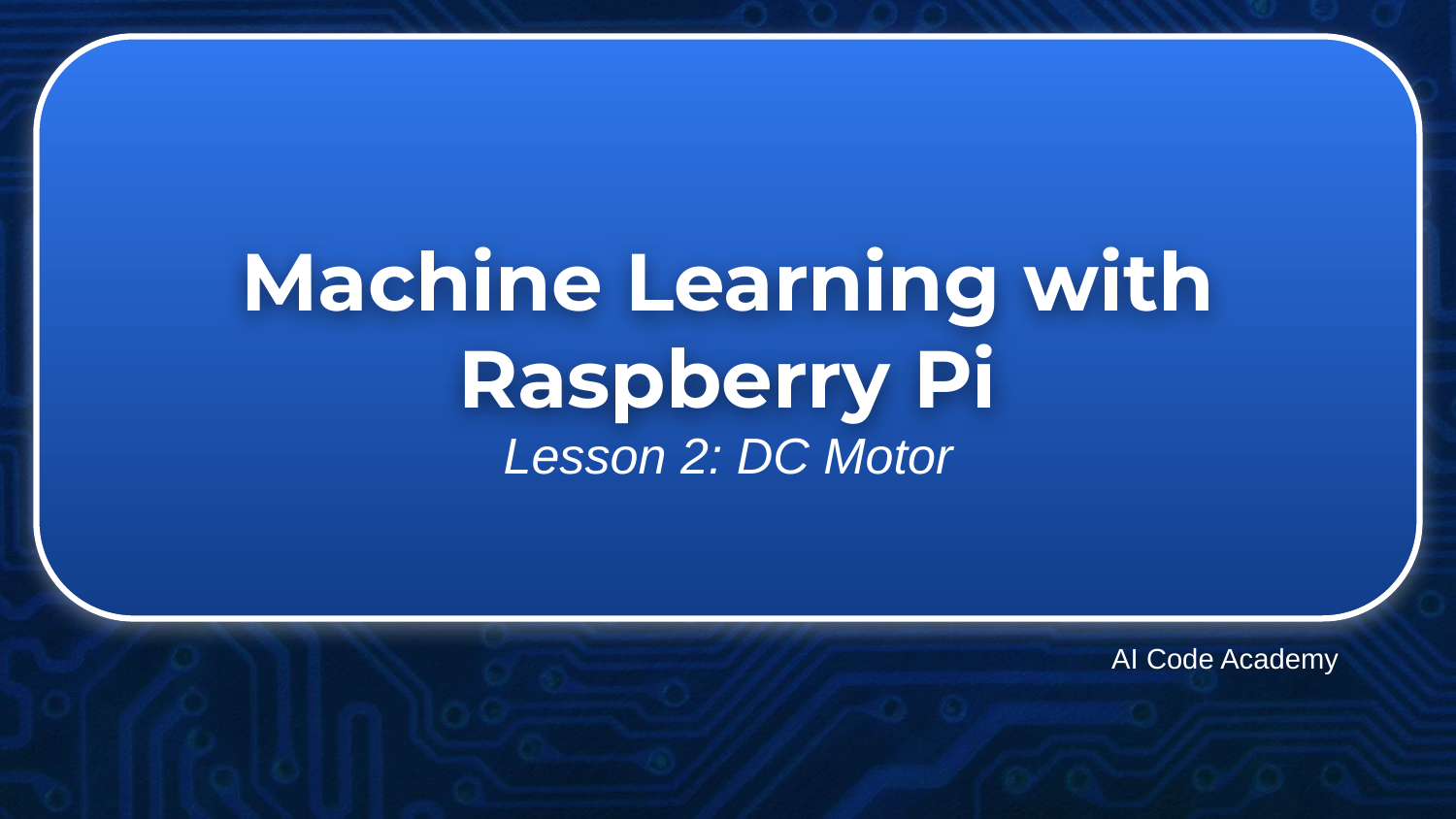

# Machine Learning with Raspberry Pi
Lesson 2: DC Motor
AI Code Academy